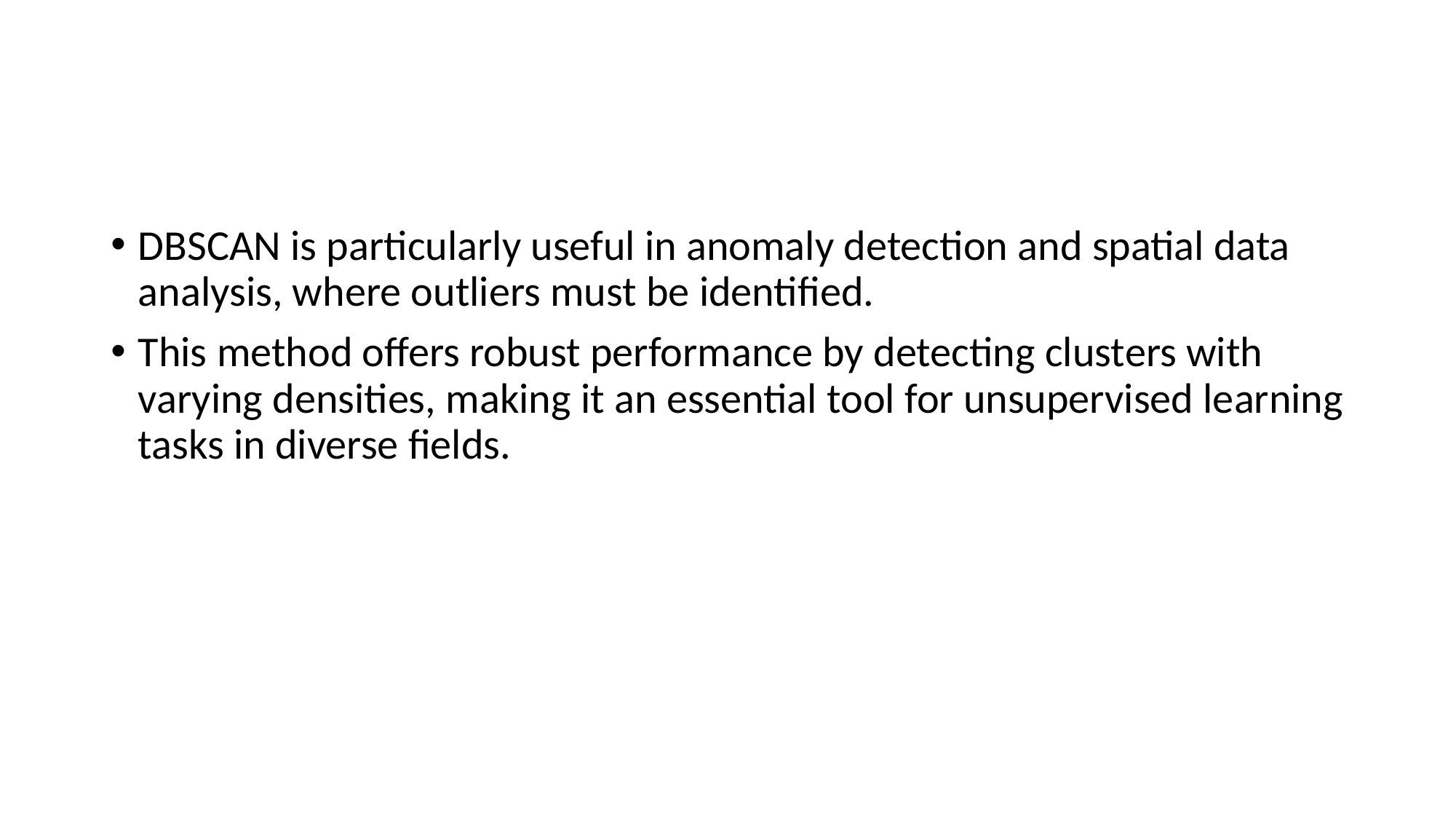

#
DBSCAN is particularly useful in anomaly detection and spatial data analysis, where outliers must be identified.
This method offers robust performance by detecting clusters with varying densities, making it an essential tool for unsupervised learning tasks in diverse fields.